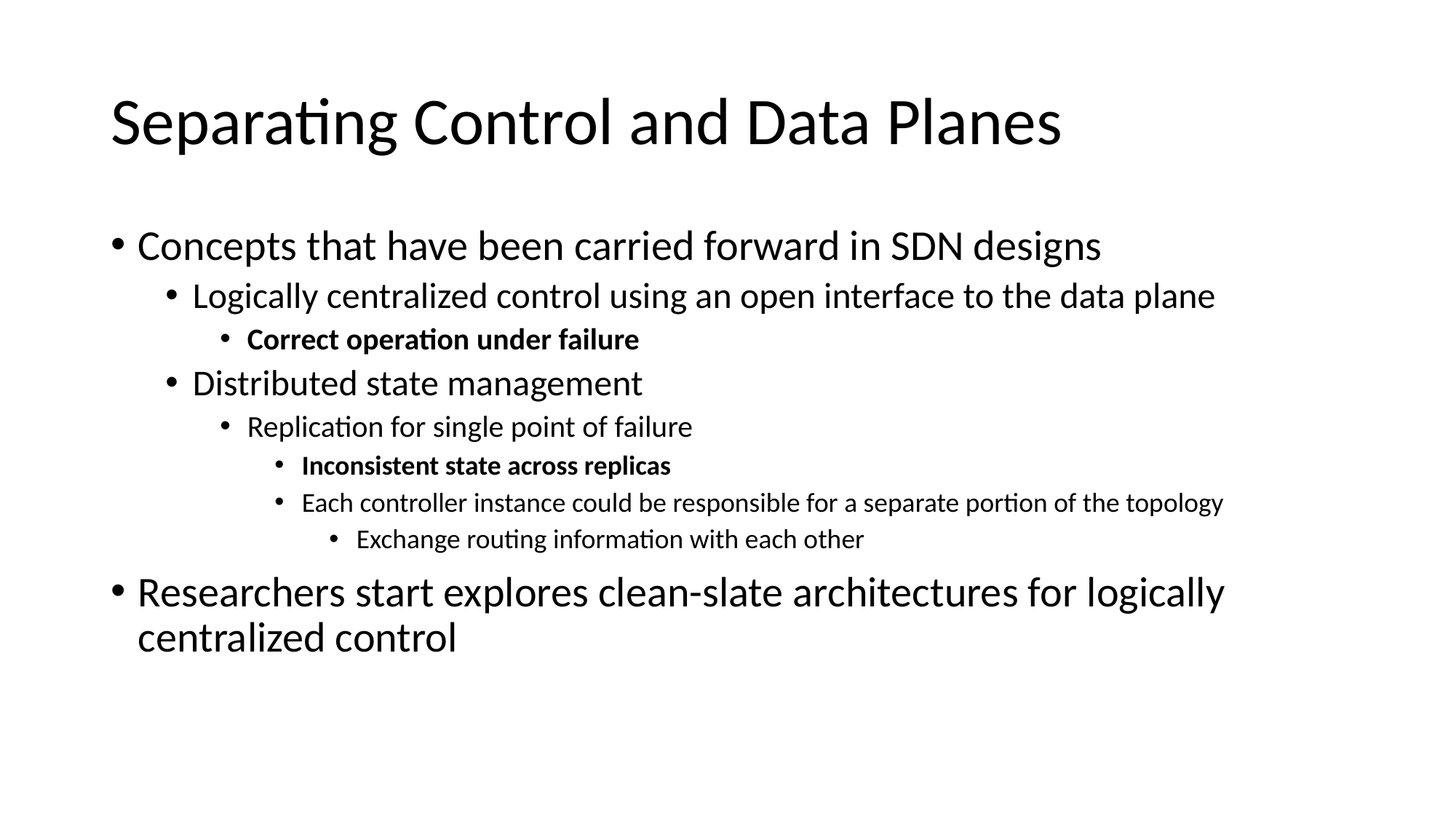

# Separating Control and Data Planes
Concepts that have been carried forward in SDN designs
Logically centralized control using an open interface to the data plane
Correct operation under failure
Distributed state management
Replication for single point of failure
Inconsistent state across replicas
Each controller instance could be responsible for a separate portion of the topology
Exchange routing information with each other
Researchers start explores clean-slate architectures for logically centralized control